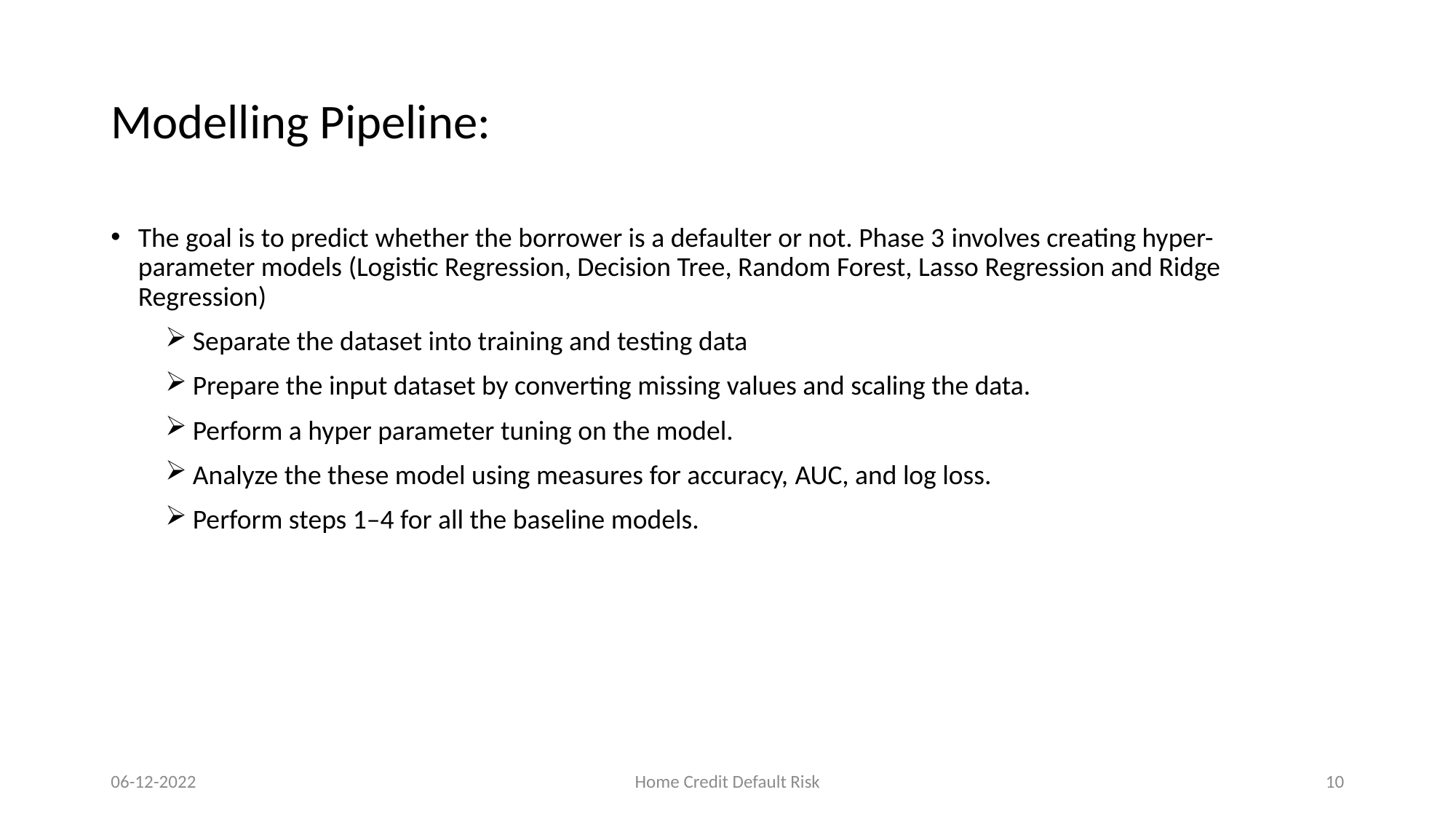

# Modelling Pipeline:
The goal is to predict whether the borrower is a defaulter or not. Phase 3 involves creating hyper-parameter models (Logistic Regression, Decision Tree, Random Forest, Lasso Regression and Ridge Regression)
Separate the dataset into training and testing data
Prepare the input dataset by converting missing values and scaling the data.
Perform a hyper parameter tuning on the model.
Analyze the these model using measures for accuracy, AUC, and log loss.
Perform steps 1–4 for all the baseline models.
06-12-2022
Home Credit Default Risk
10